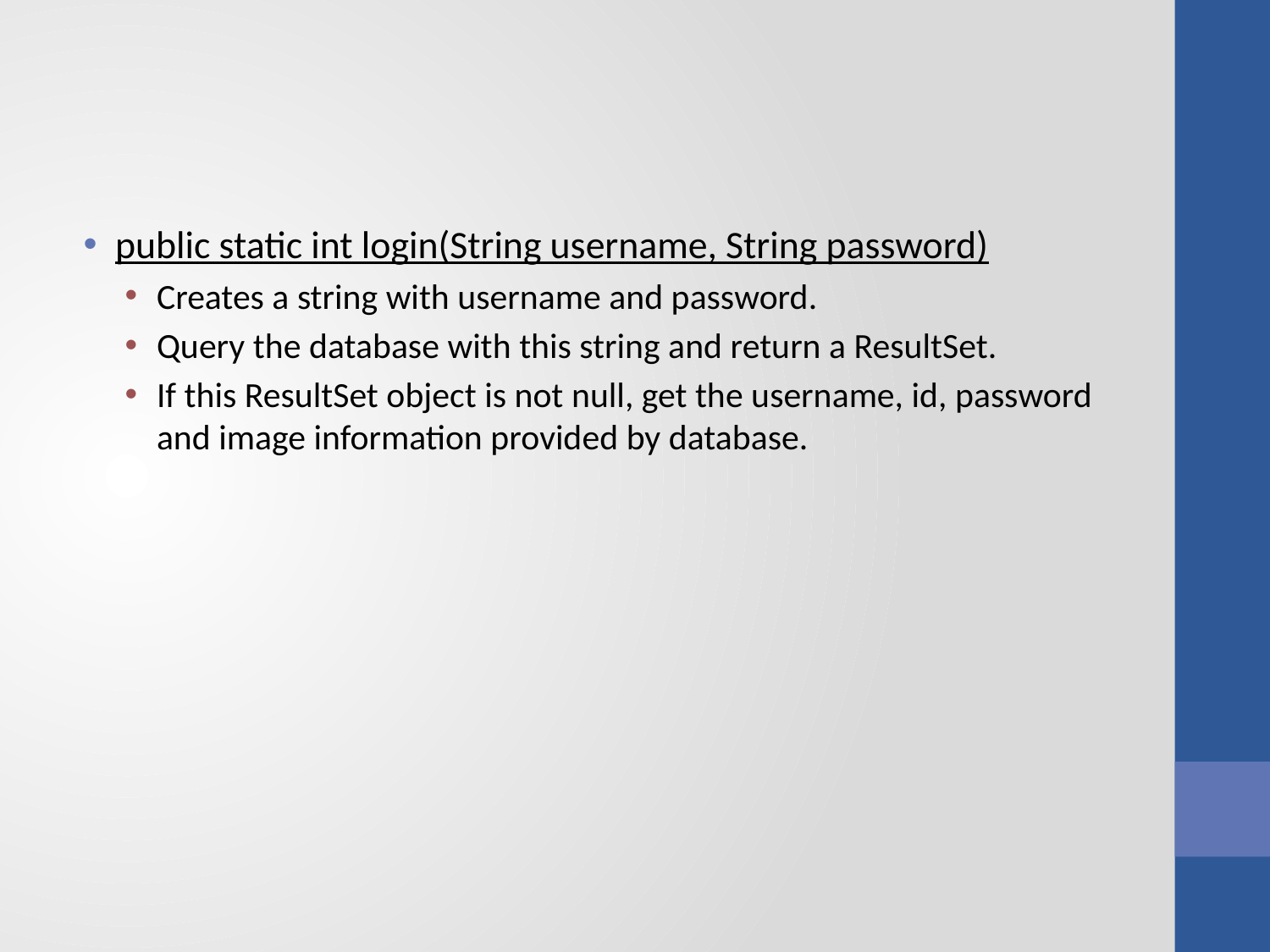

public static int login(String username, String password)
Creates a string with username and password.
Query the database with this string and return a ResultSet.
If this ResultSet object is not null, get the username, id, password and image information provided by database.